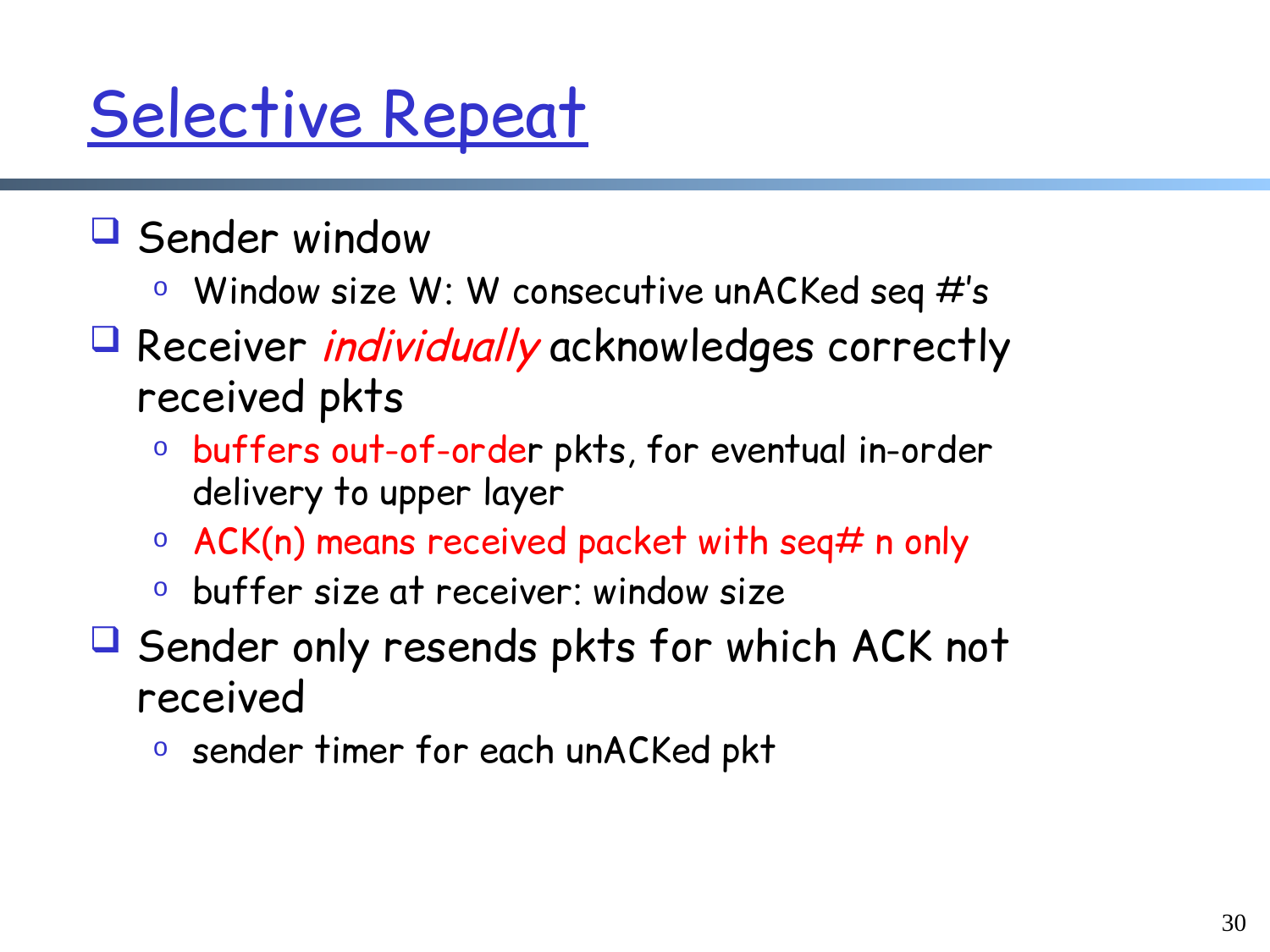

# Selective Repeat
Sender window
Window size W: W consecutive unACKed seq #’s
Receiver individually acknowledges correctly received pkts
buffers out-of-order pkts, for eventual in-order delivery to upper layer
ACK(n) means received packet with seq# n only
buffer size at receiver: window size
Sender only resends pkts for which ACK not received
sender timer for each unACKed pkt
30